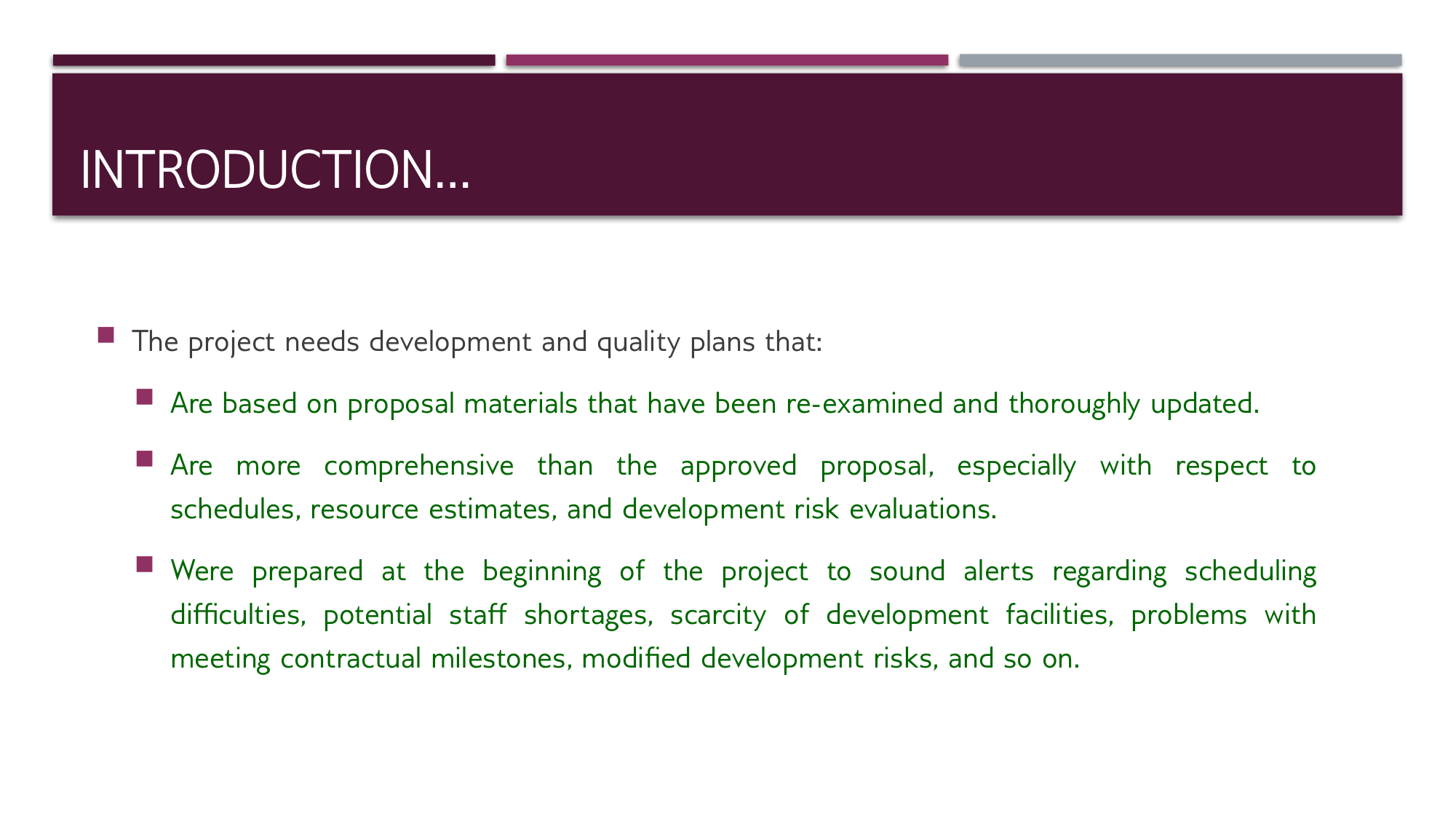

# Introduction…
The project needs development and quality plans that:
Are based on proposal materials that have been re-examined and thoroughly updated.
Are more comprehensive than the approved proposal, especially with respect to schedules, resource estimates, and development risk evaluations.
Were prepared at the beginning of the project to sound alerts regarding scheduling difficulties, potential staff shortages, scarcity of development facilities, problems with meeting contractual milestones, modified development risks, and so on.